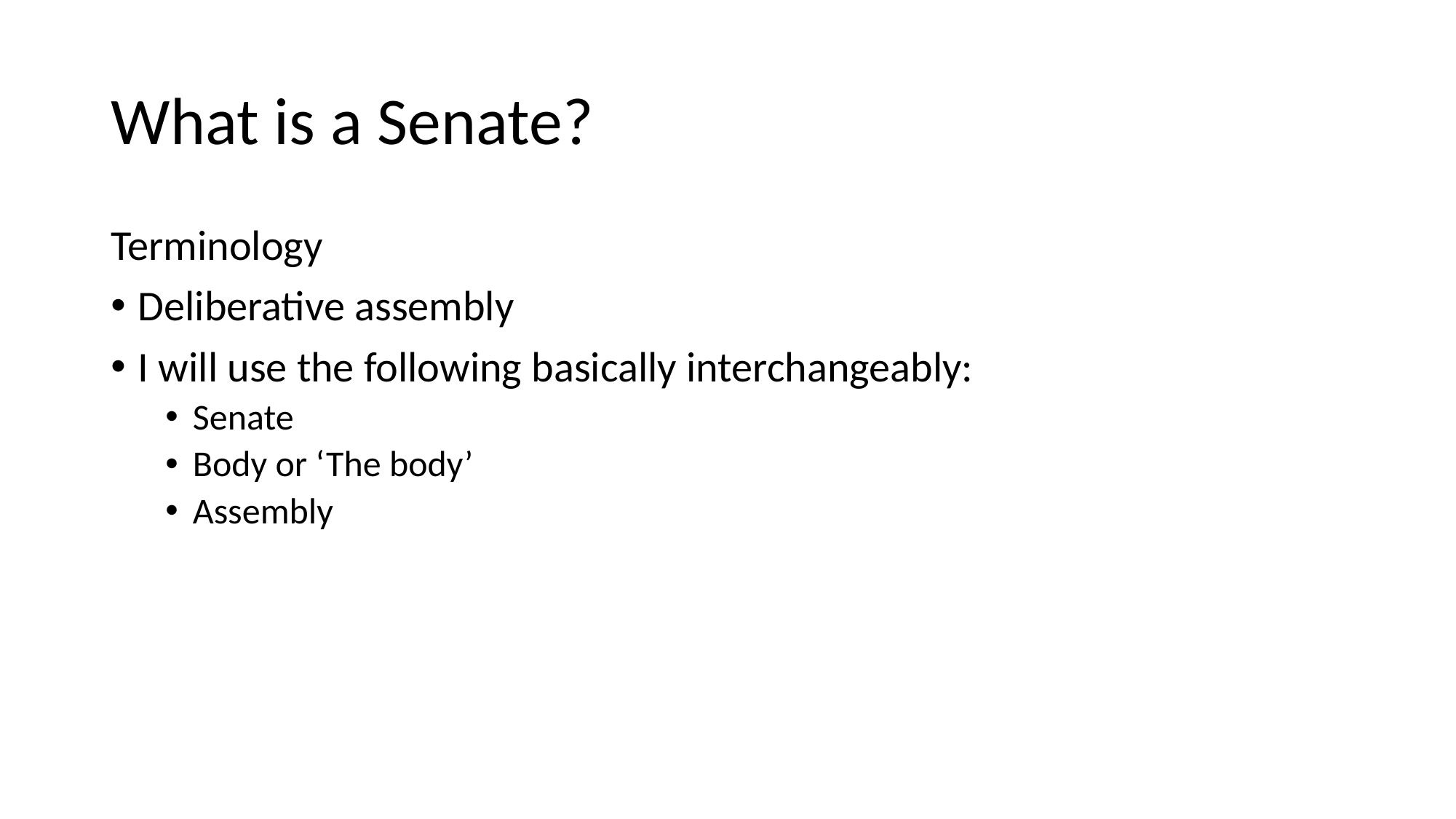

# What is a Senate?
Terminology
Deliberative assembly
I will use the following basically interchangeably:
Senate
Body or ‘The body’
Assembly